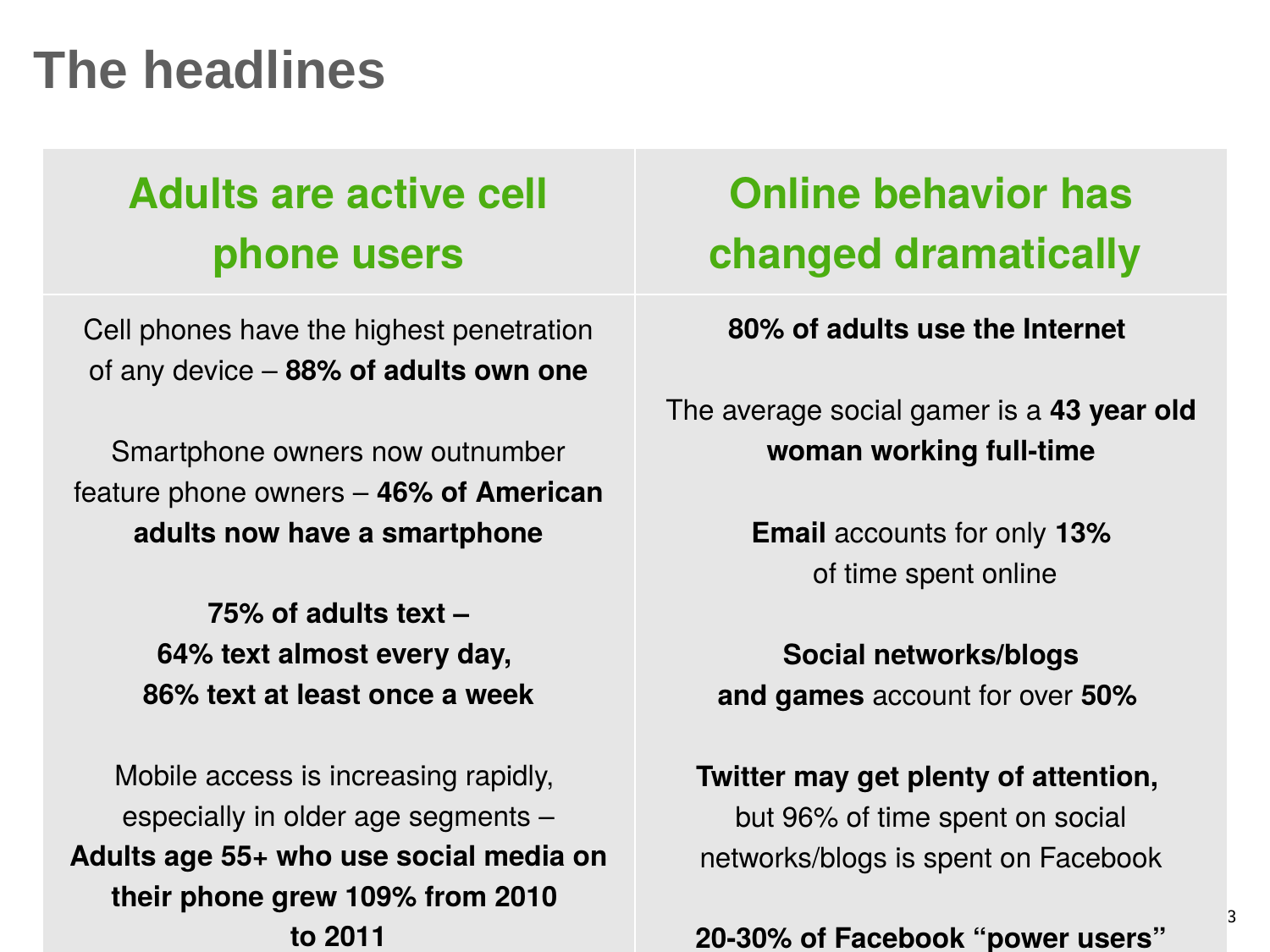

# The headlines
| Adults are active cell phone users | Online behavior has changed dramatically |
| --- | --- |
| Cell phones have the highest penetration of any device – 88% of adults own one Smartphone owners now outnumber feature phone owners – 46% of American adults now have a smartphone 75% of adults text – 64% text almost every day, 86% text at least once a week Mobile access is increasing rapidly, especially in older age segments – Adults age 55+ who use social media on their phone grew 109% from 2010 to 2011 | 80% of adults use the Internet The average social gamer is a 43 year old woman working full-time Email accounts for only 13% of time spent online Social networks/blogs and games account for over 50% Twitter may get plenty of attention, but 96% of time spent on social networks/blogs is spent on Facebook 20-30% of Facebook “power users” drive the majority of activity; the rest receive more than they give |
3